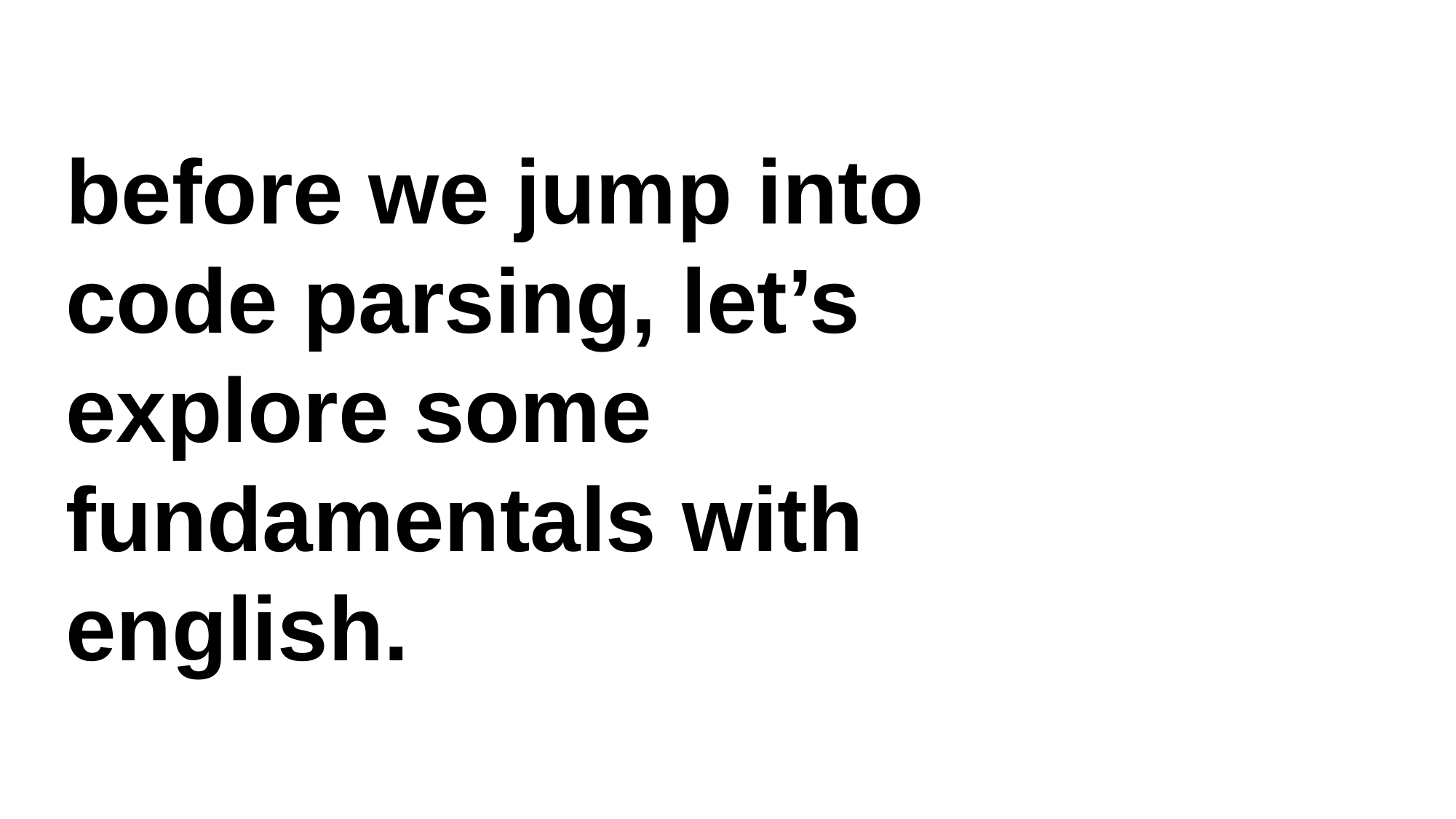

before we jump into code parsing, let’s explore some fundamentals with english.